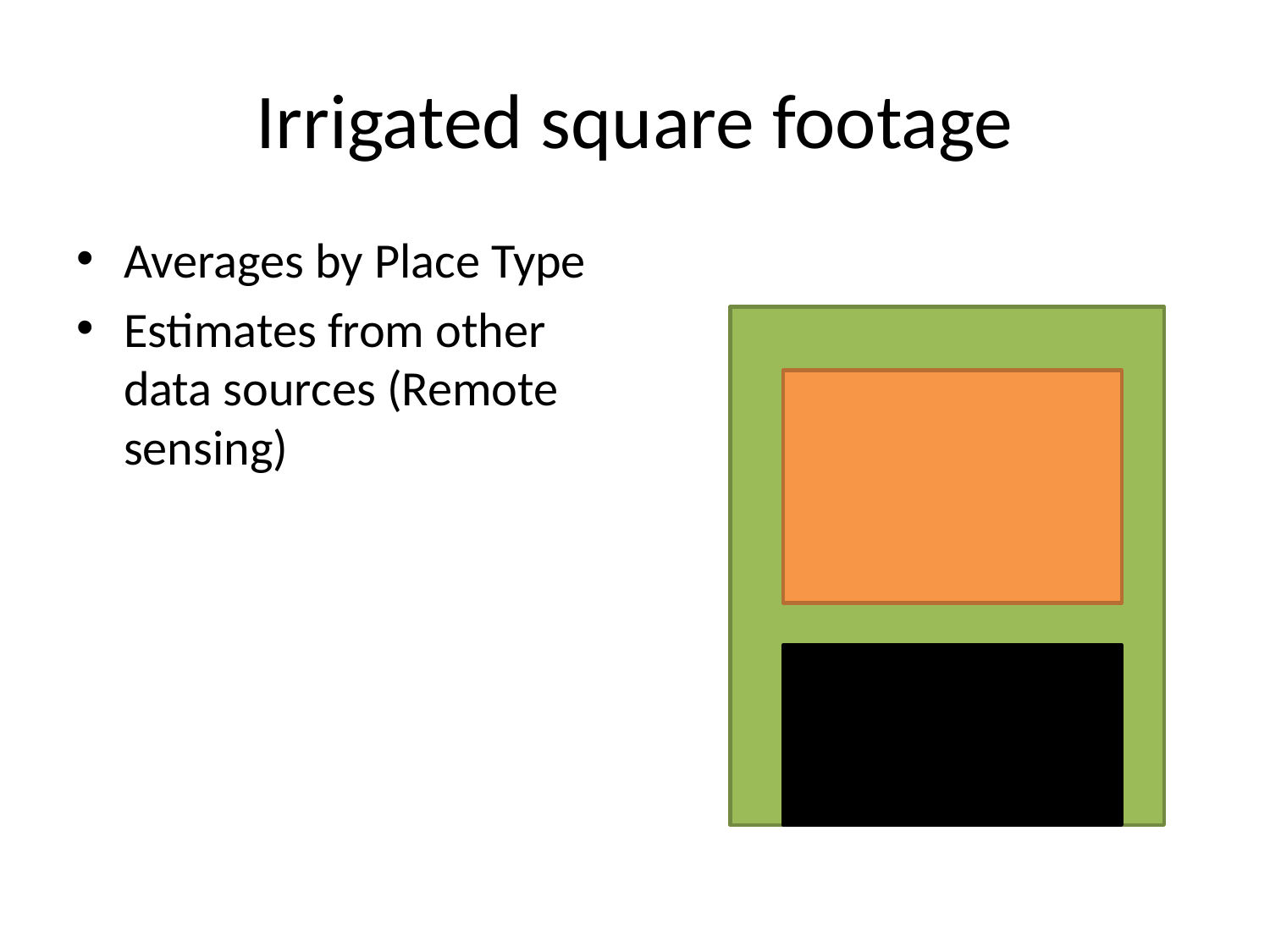

# Irrigated square footage
Averages by Place Type
Estimates from other data sources (Remote sensing)